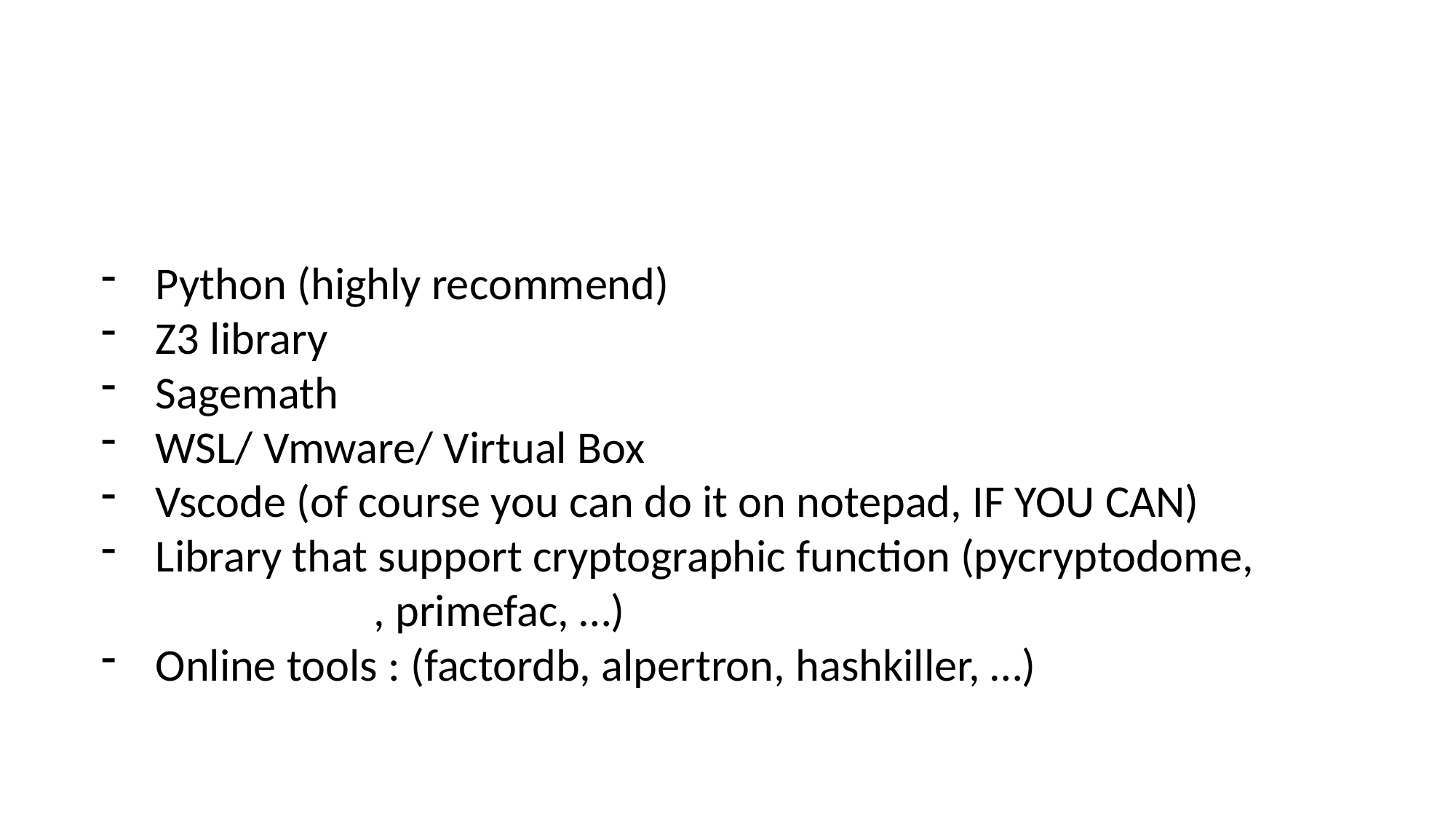

Python (highly recommend)
Z3 library
Sagemath
WSL/ Vmware/ Virtual Box
Vscode (of course you can do it on notepad, IF YOU CAN)
Library that support cryptographic function (pycryptodome, 		, primefac, …)
Online tools : (factordb, alpertron, hashkiller, …)